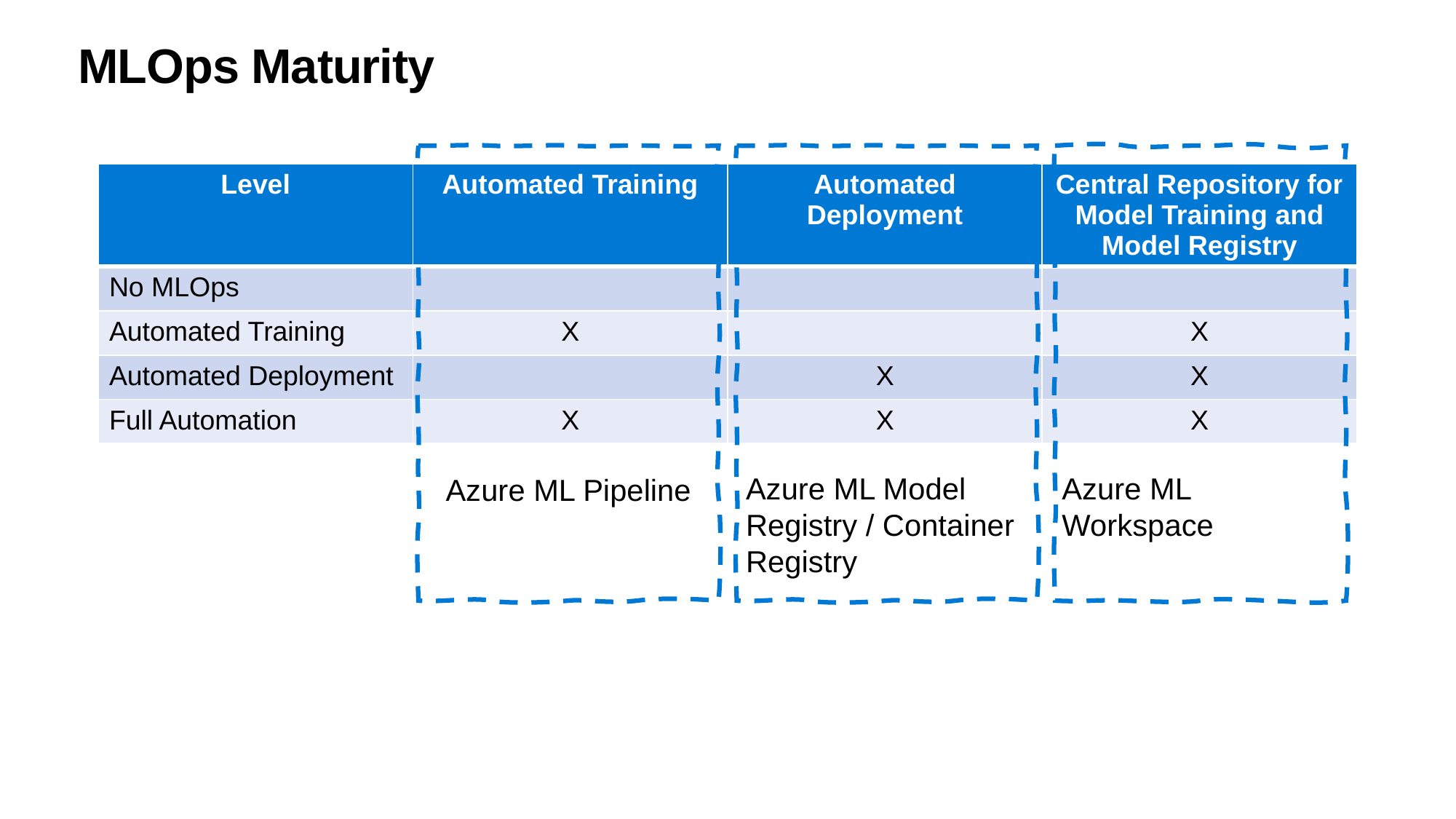

# MLOps Maturity

| Level | Automated Training | Automated Deployment | Central Repository for Model Training and Model Registry |
| --- | --- | --- | --- |
| No MLOps |  |  |  |
| Automated Training | X |  | X |
| Automated Deployment |  | X | X |
| Full Automation | X | X | X |
Azure ML Model Registry / Container Registry
Azure ML Workspace
Azure ML Pipeline